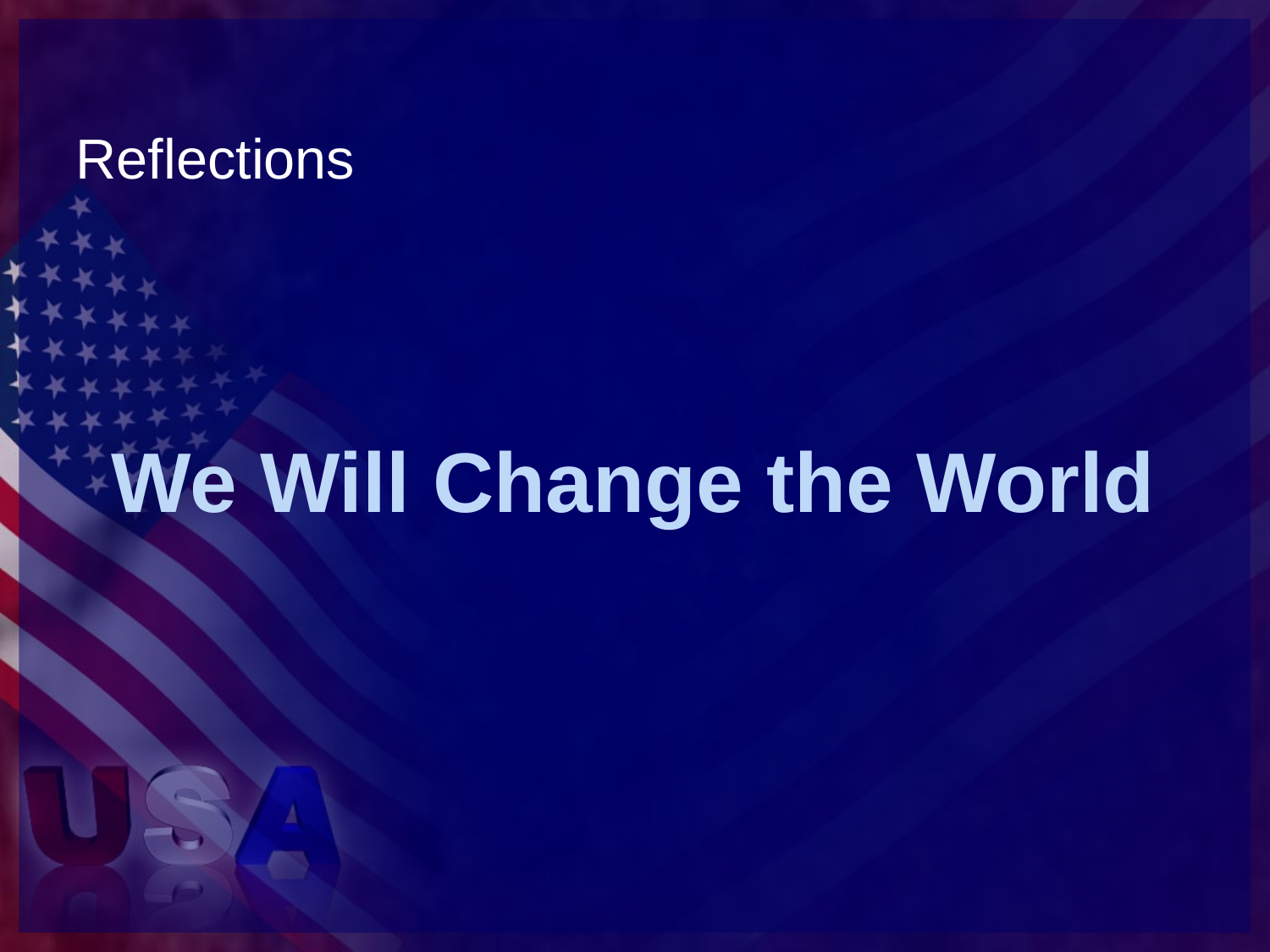

# Reflections
We Will Change the World